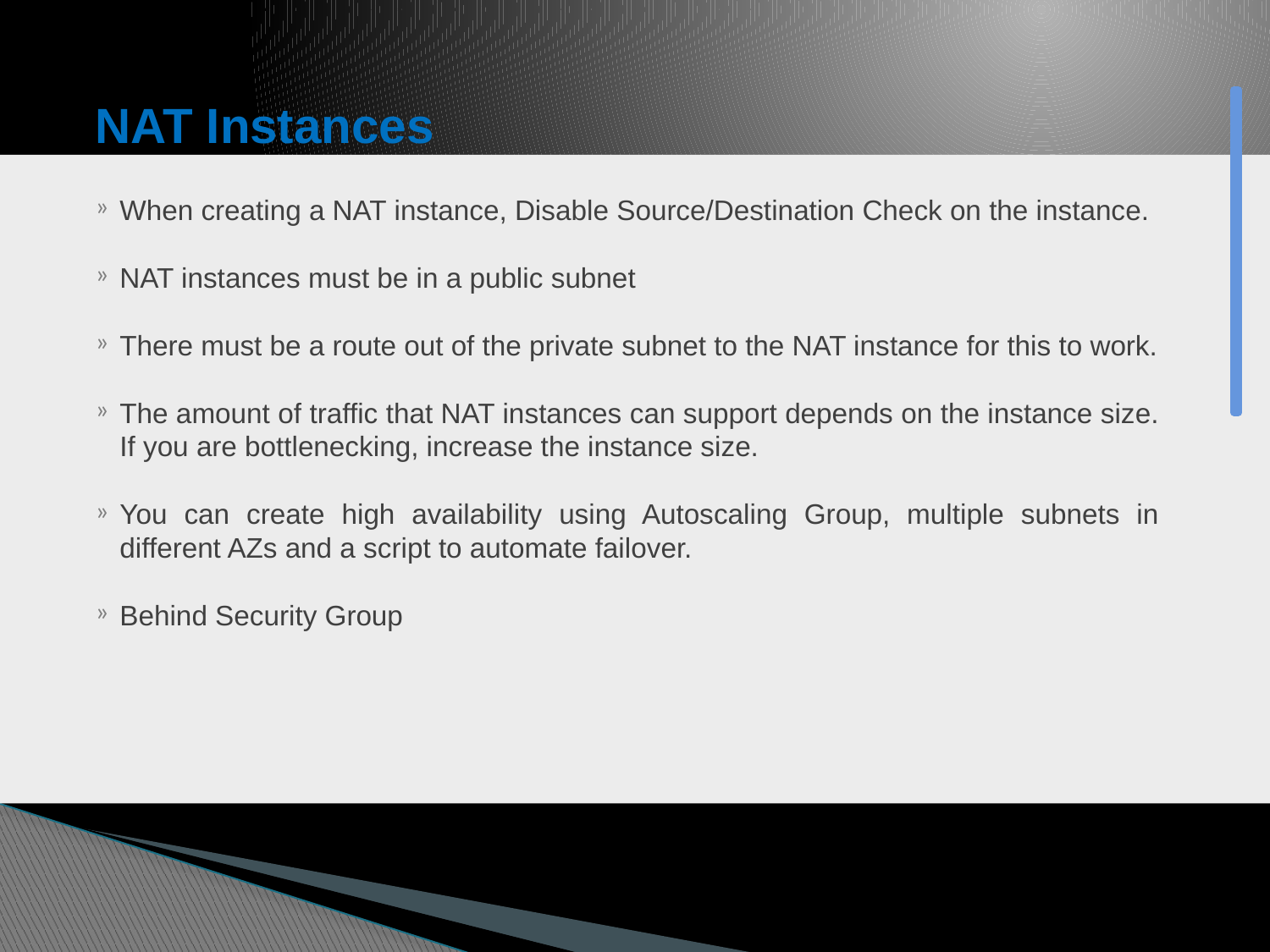

# NAT Instances

When creating a NAT instance, Disable Source/Destination Check on the instance.

NAT instances must be in a public subnet

There must be a route out of the private subnet to the NAT instance for this to work.

The amount of traffic that NAT instances can support depends on the instance size. If you are bottlenecking, increase the instance size.

You can create high availability using Autoscaling Group, multiple subnets in different AZs and a script to automate failover.

Behind Security Group